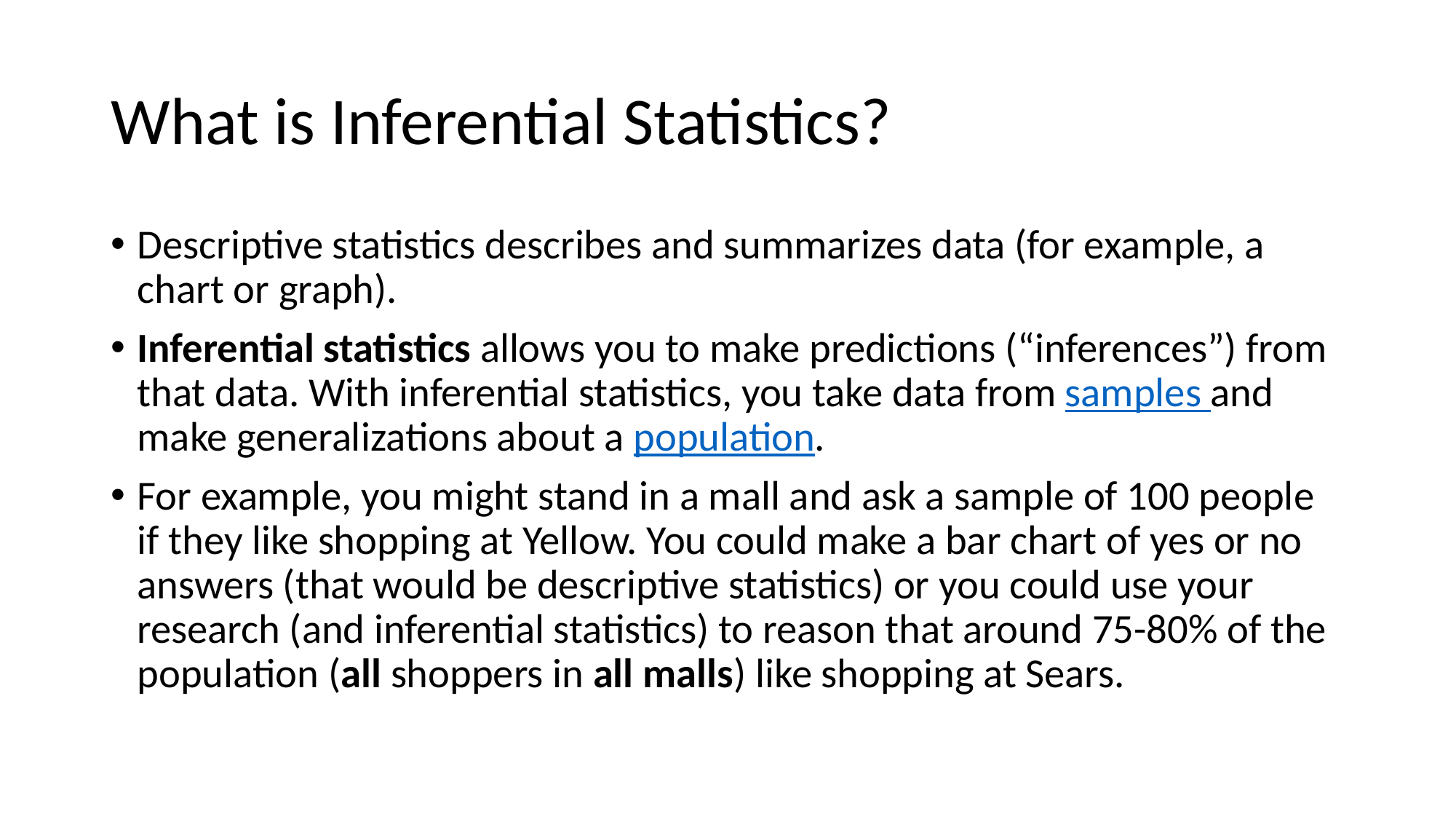

# What is Inferential Statistics?
Descriptive statistics describes and summarizes data (for example, a chart or graph).
Inferential statistics allows you to make predictions (“inferences”) from that data. With inferential statistics, you take data from samples and make generalizations about a population.
For example, you might stand in a mall and ask a sample of 100 people if they like shopping at Yellow. You could make a bar chart of yes or no answers (that would be descriptive statistics) or you could use your research (and inferential statistics) to reason that around 75-80% of the population (all shoppers in all malls) like shopping at Sears.